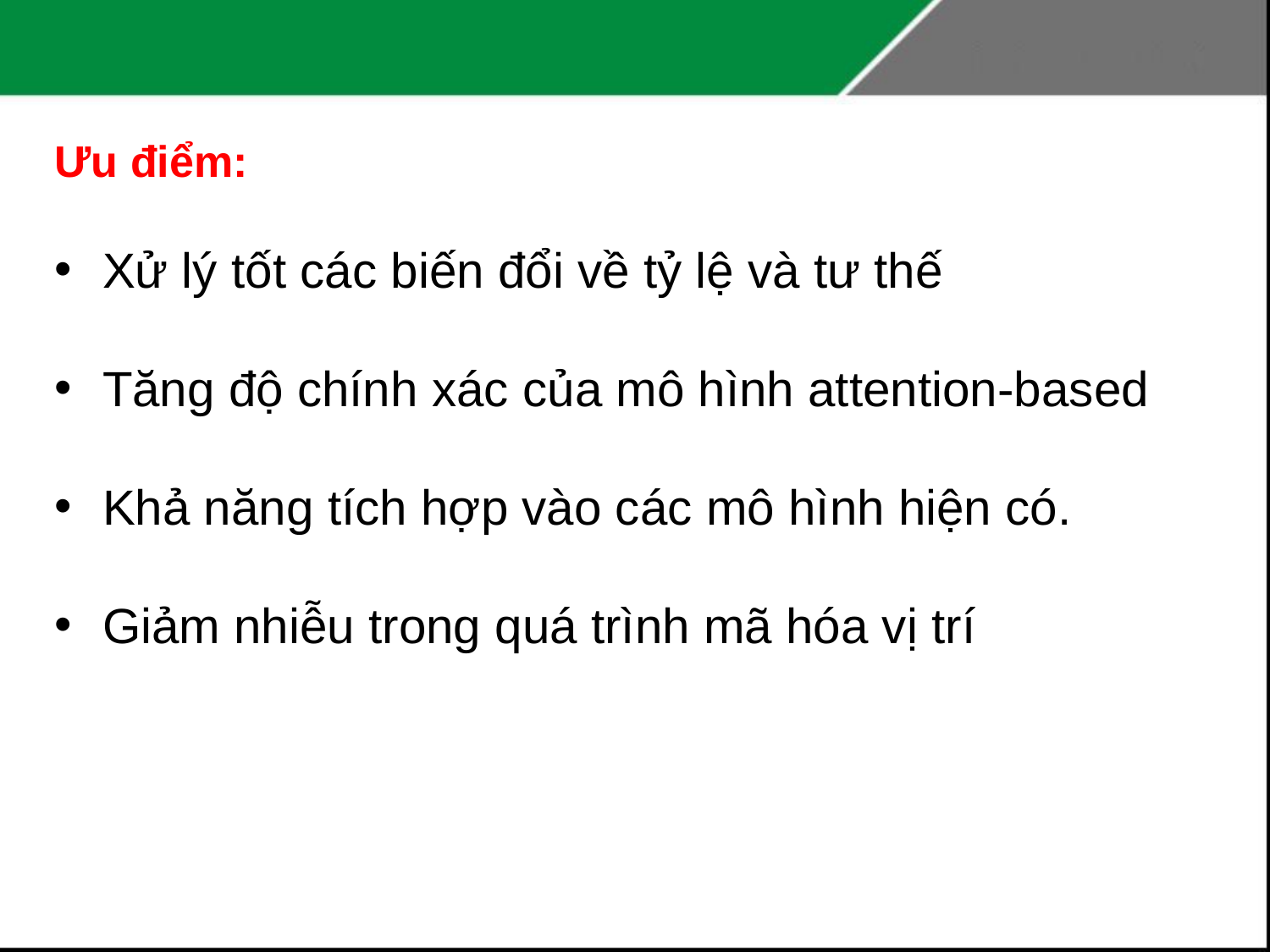

Ưu điểm:

Xử lý tốt các biến đổi về tỷ lệ và tư thế

Tăng độ chính xác của mô hình attention-based

Khả năng tích hợp vào các mô hình hiện có.

Giảm nhiễu trong quá trình mã hóa vị trí